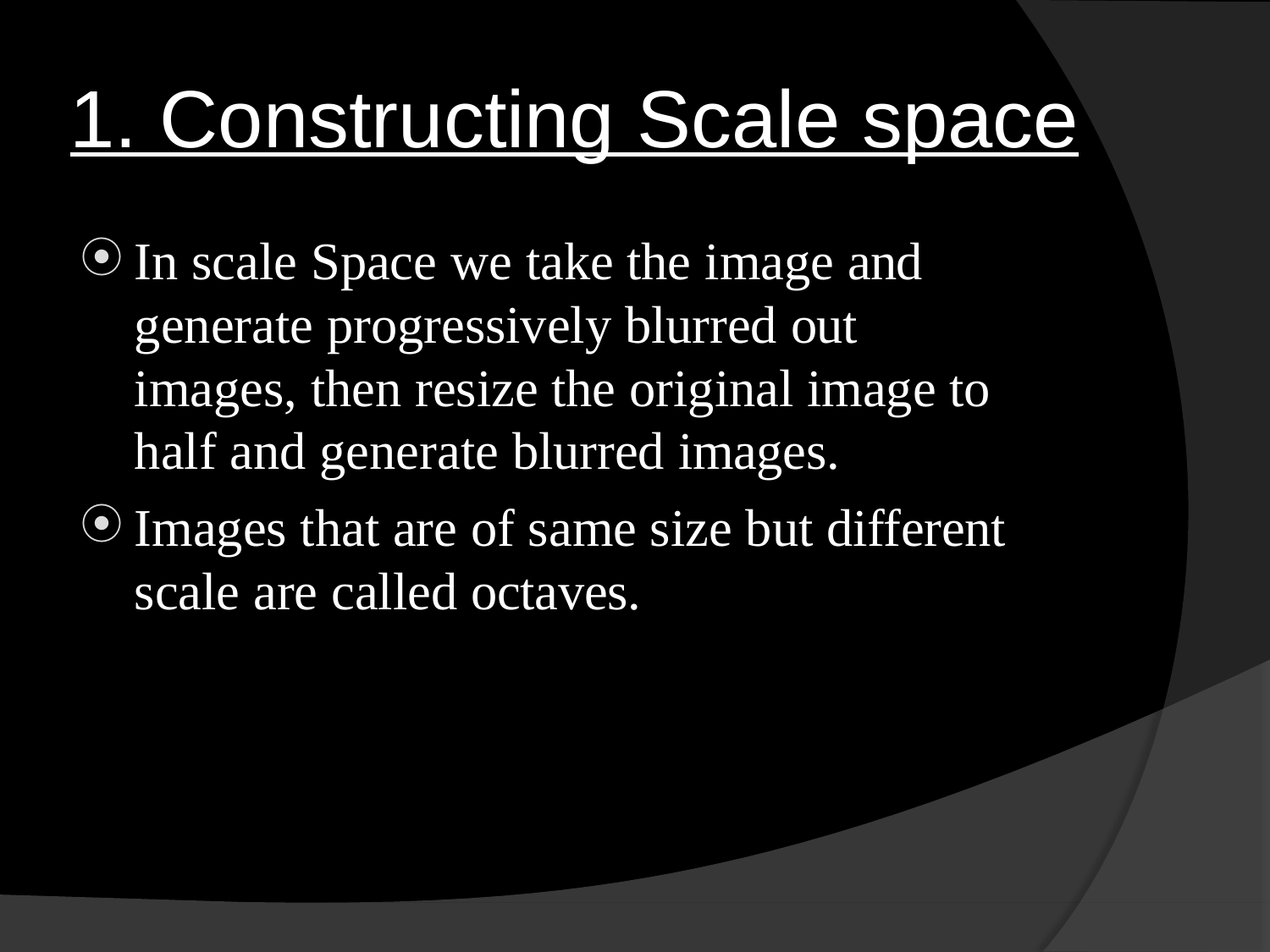

# 1. Constructing Scale space
In scale Space we take the image and generate progressively blurred out images, then resize the original image to half and generate blurred images.
Images that are of same size but different scale are called octaves.